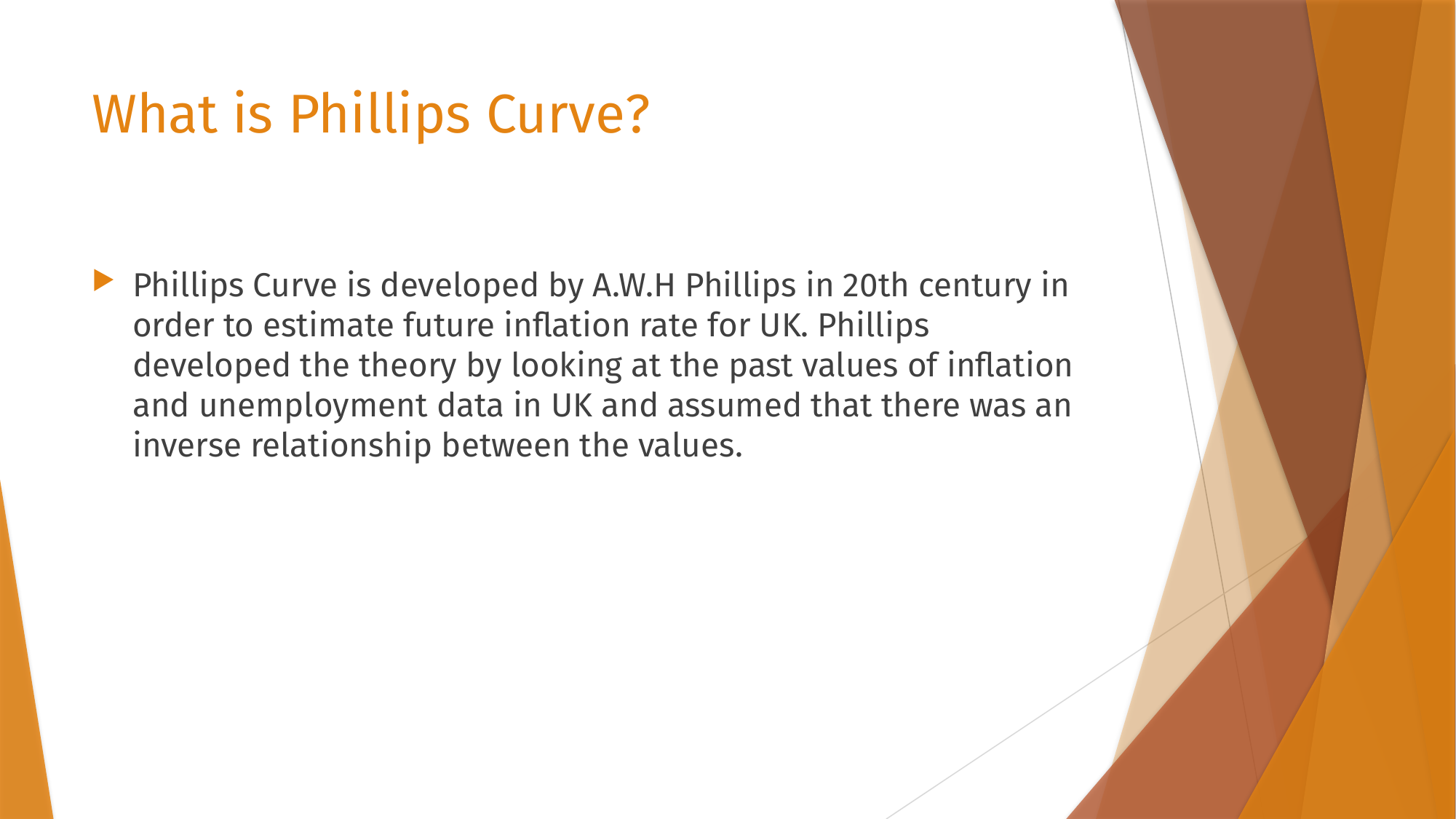

# What is Phillips Curve?
Phillips Curve is developed by A.W.H Phillips in 20th century in order to estimate future inflation rate for UK. Phillips developed the theory by looking at the past values of inflation and unemployment data in UK and assumed that there was an inverse relationship between the values.